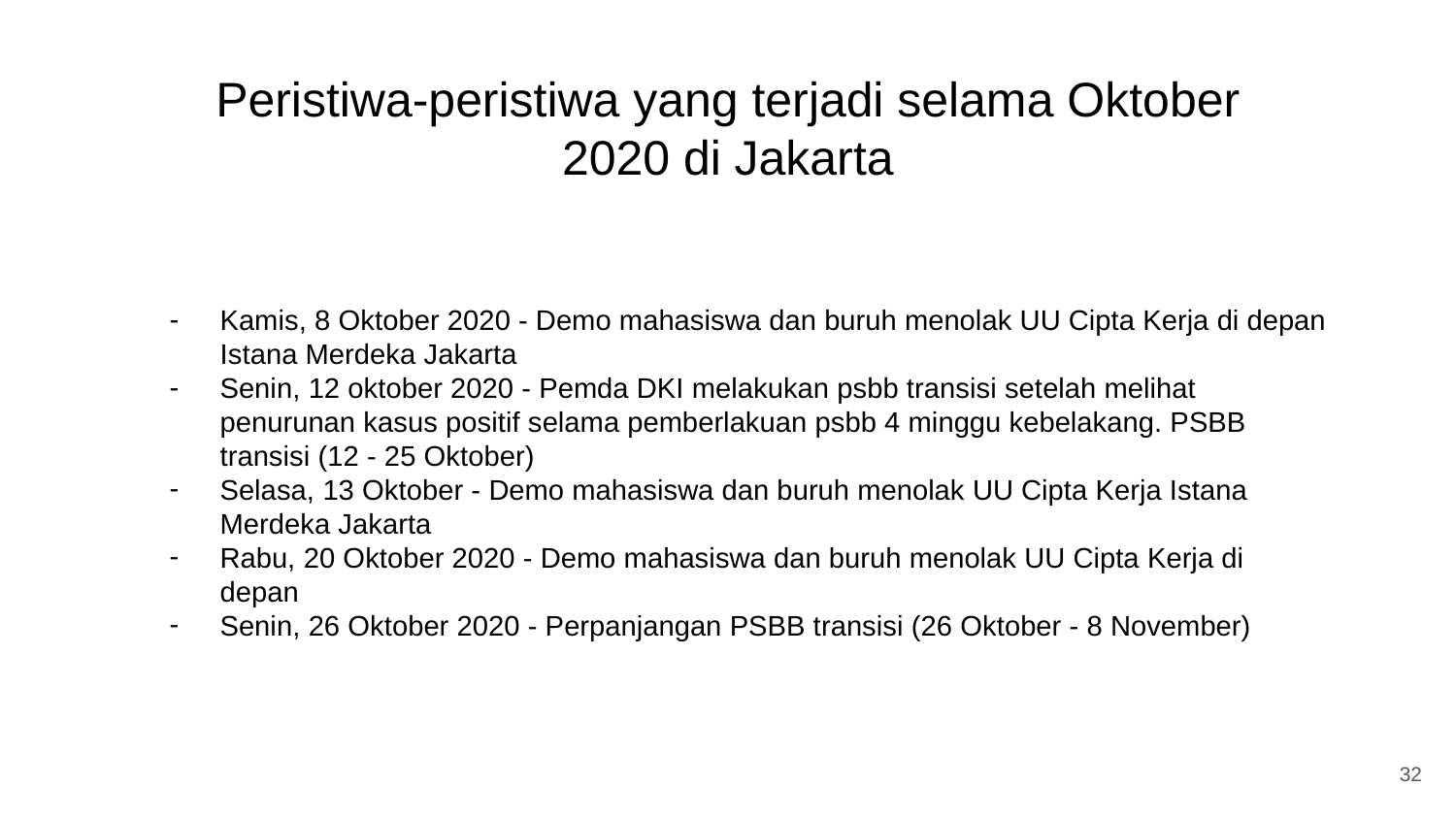

# Peristiwa-peristiwa yang terjadi selama Oktober 2020 di Jakarta
Kamis, 8 Oktober 2020 - Demo mahasiswa dan buruh menolak UU Cipta Kerja di depan Istana Merdeka Jakarta
Senin, 12 oktober 2020 - Pemda DKI melakukan psbb transisi setelah melihat penurunan kasus positif selama pemberlakuan psbb 4 minggu kebelakang. PSBB transisi (12 - 25 Oktober)
Selasa, 13 Oktober - Demo mahasiswa dan buruh menolak UU Cipta Kerja Istana Merdeka Jakarta
Rabu, 20 Oktober 2020 - Demo mahasiswa dan buruh menolak UU Cipta Kerja di depan
Senin, 26 Oktober 2020 - Perpanjangan PSBB transisi (26 Oktober - 8 November)
32